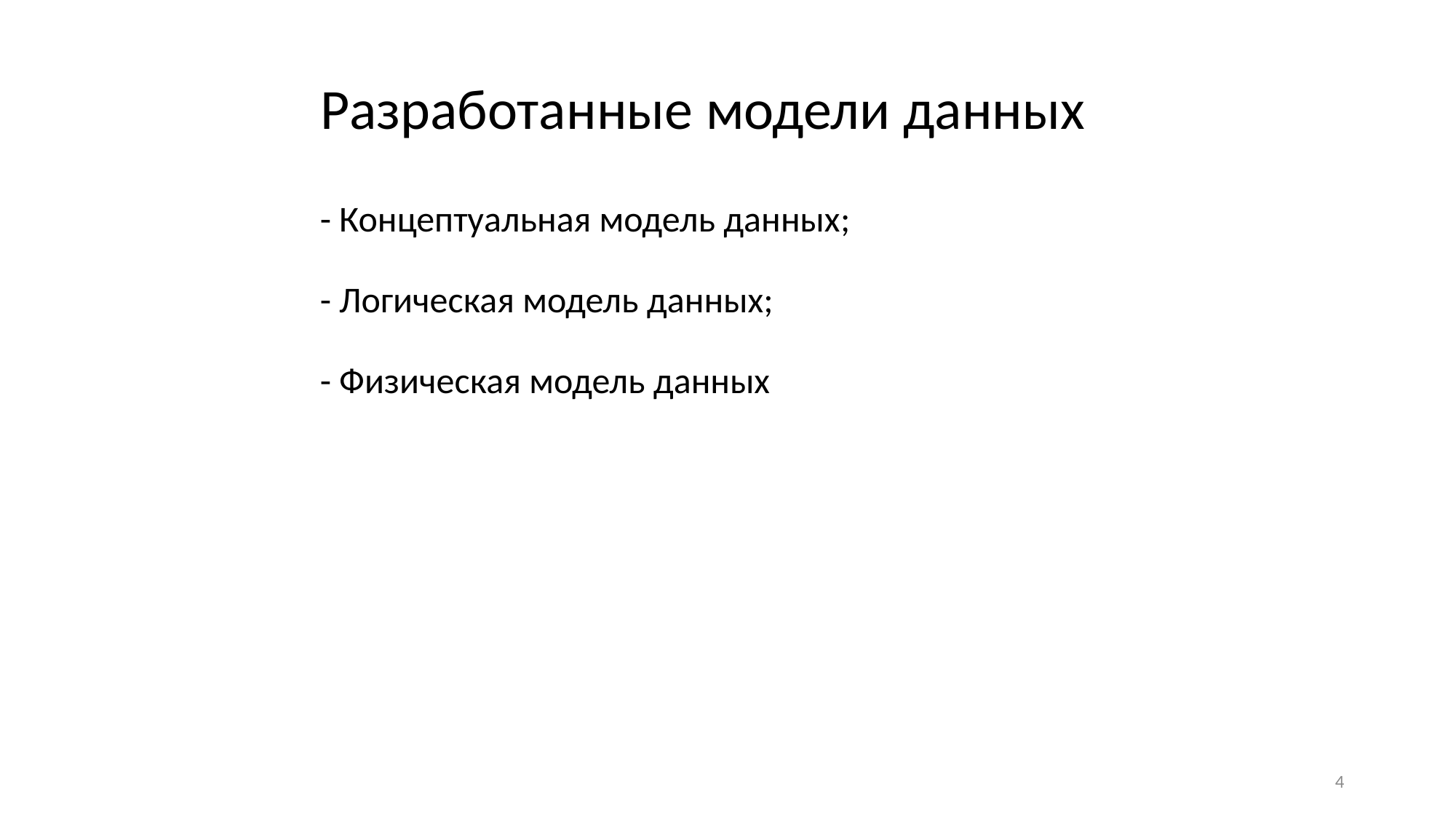

# Разработанные модели данных
- Концептуальная модель данных;
- Логическая модель данных;
- Физическая модель данных
4